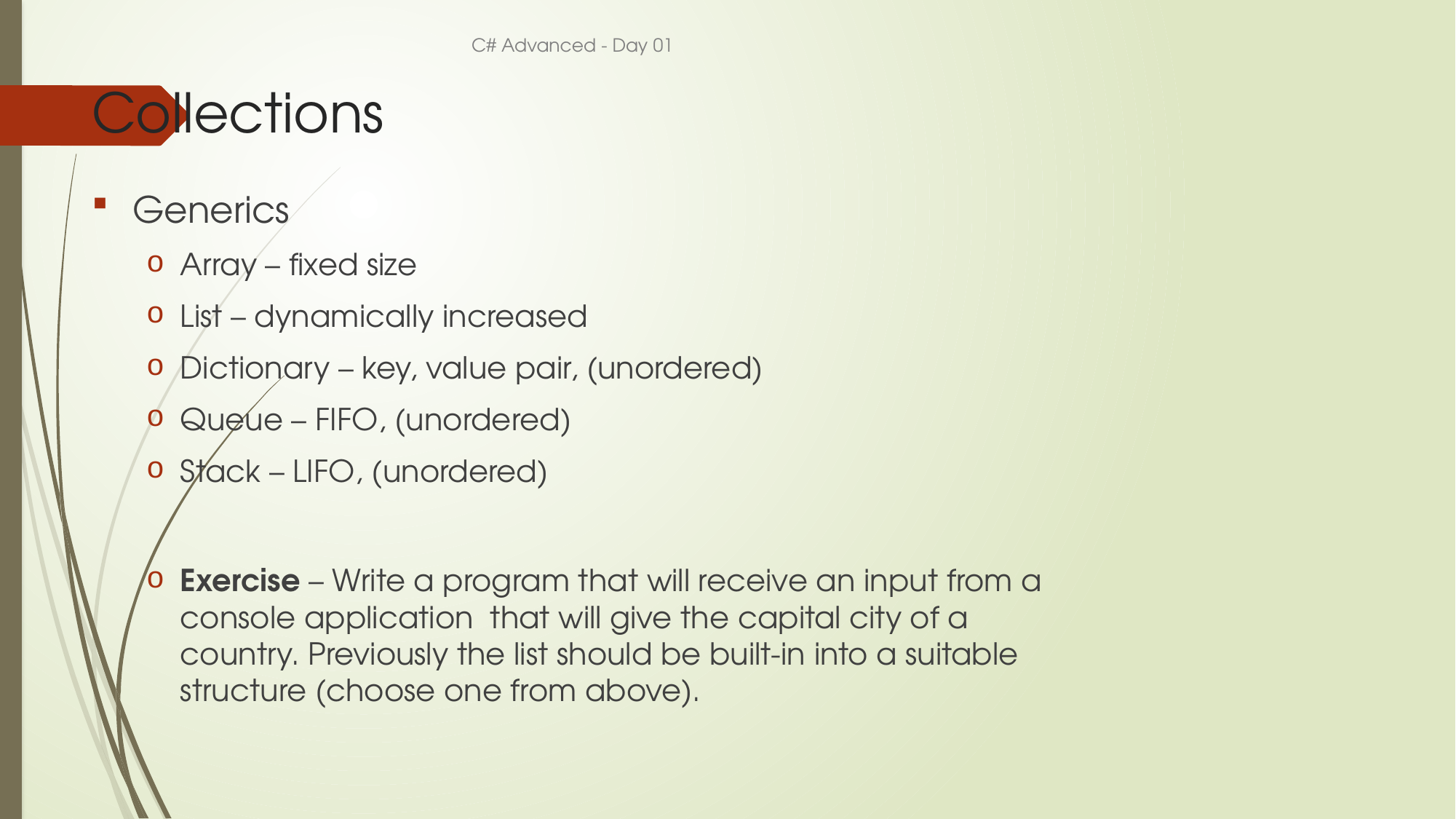

C# Advanced - Day 01
# Collections
Generics
Array – fixed size
List – dynamically increased
Dictionary – key, value pair, (unordered)
Queue – FIFO, (unordered)
Stack – LIFO, (unordered)

Exercise – Write a program that will receive an input from a console application  that will give the capital city of a country. Previously the list should be built-in into a suitable structure (choose one from above).